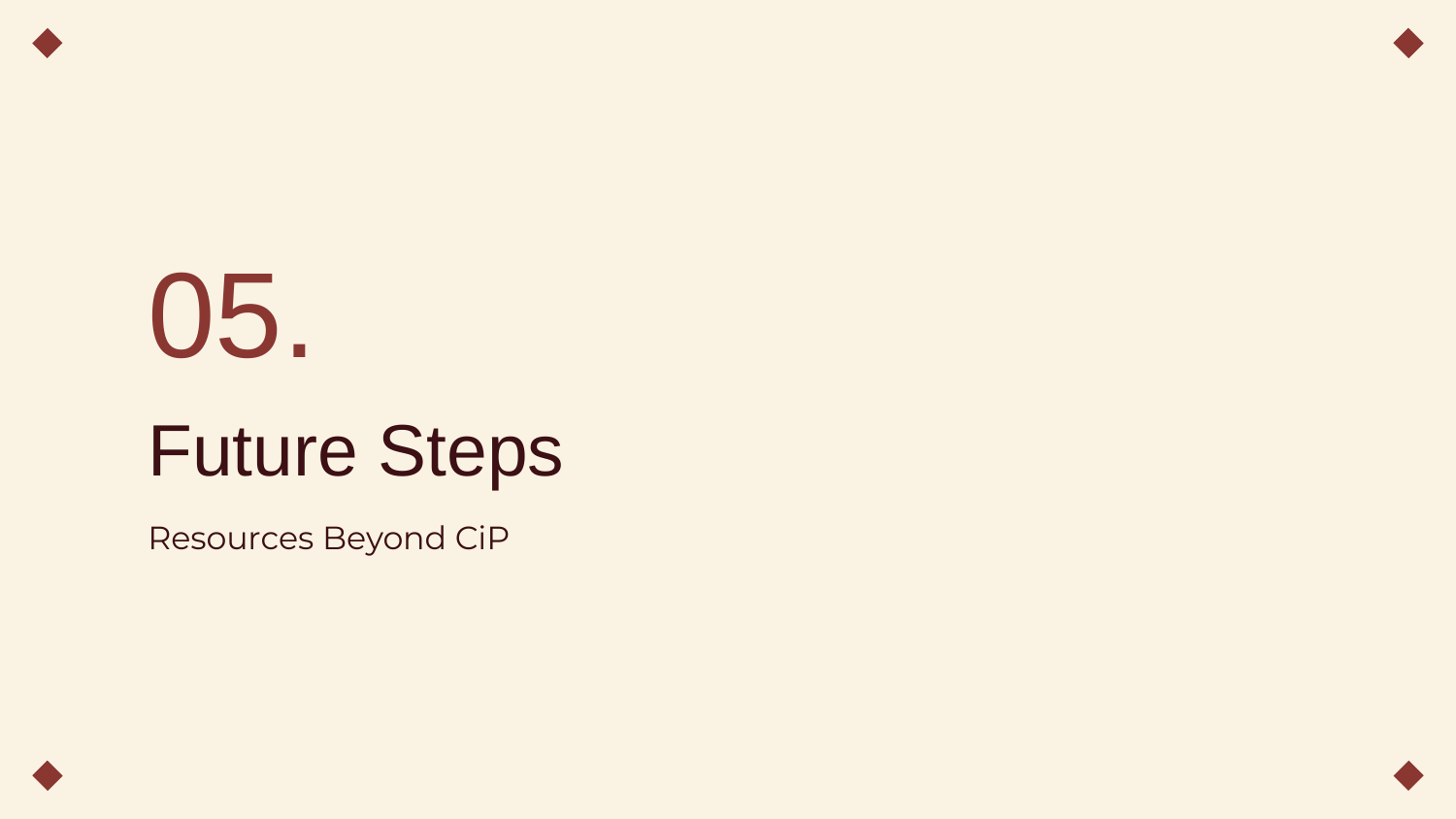

05.
# Future Steps
Resources Beyond CiP